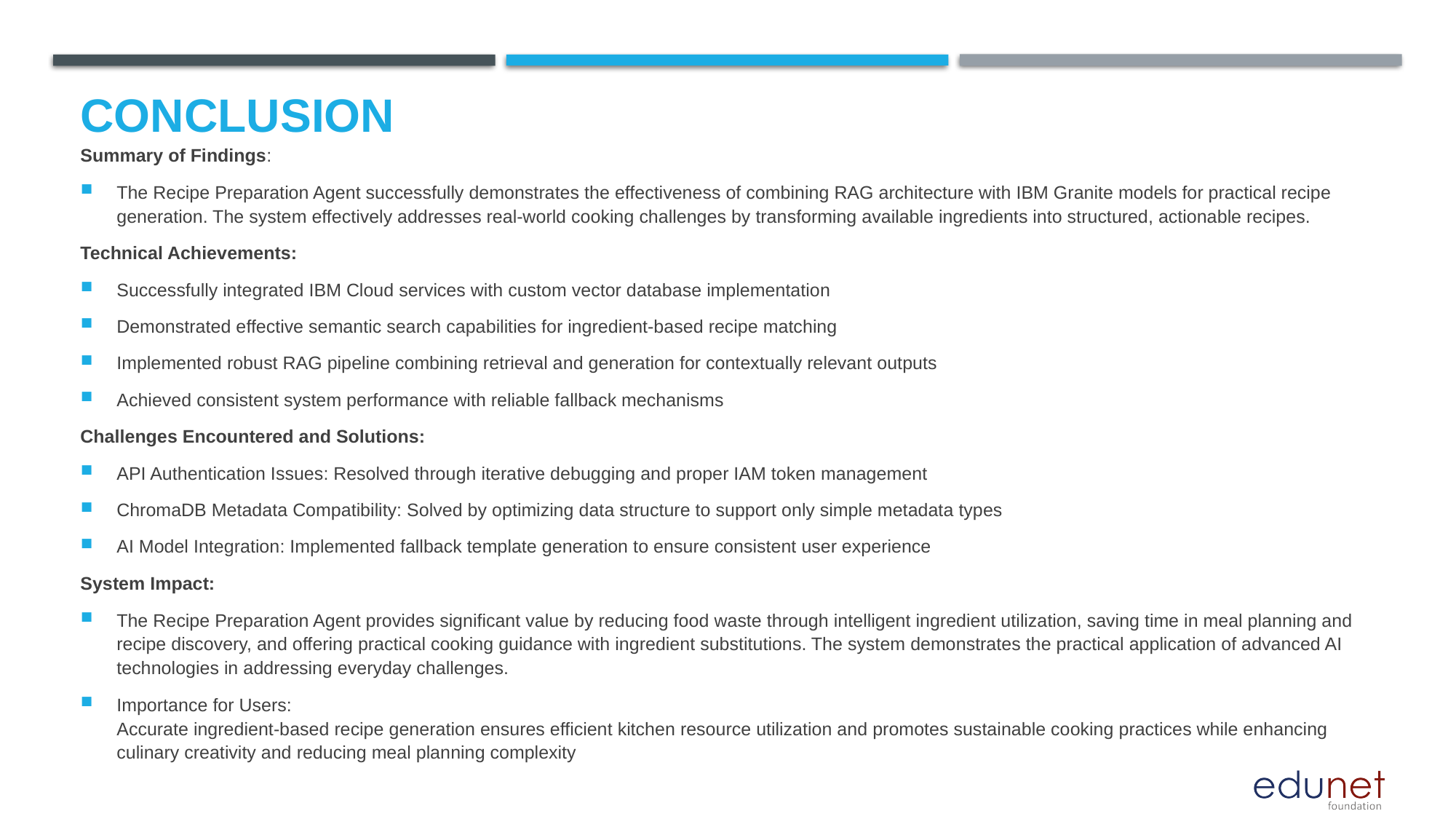

# Conclusion
Summary of Findings:
The Recipe Preparation Agent successfully demonstrates the effectiveness of combining RAG architecture with IBM Granite models for practical recipe generation. The system effectively addresses real-world cooking challenges by transforming available ingredients into structured, actionable recipes.
Technical Achievements:
Successfully integrated IBM Cloud services with custom vector database implementation
Demonstrated effective semantic search capabilities for ingredient-based recipe matching
Implemented robust RAG pipeline combining retrieval and generation for contextually relevant outputs
Achieved consistent system performance with reliable fallback mechanisms
Challenges Encountered and Solutions:
API Authentication Issues: Resolved through iterative debugging and proper IAM token management
ChromaDB Metadata Compatibility: Solved by optimizing data structure to support only simple metadata types
AI Model Integration: Implemented fallback template generation to ensure consistent user experience
System Impact:
The Recipe Preparation Agent provides significant value by reducing food waste through intelligent ingredient utilization, saving time in meal planning and recipe discovery, and offering practical cooking guidance with ingredient substitutions. The system demonstrates the practical application of advanced AI technologies in addressing everyday challenges.
Importance for Users:
Accurate ingredient-based recipe generation ensures efficient kitchen resource utilization and promotes sustainable cooking practices while enhancing culinary creativity and reducing meal planning complexity